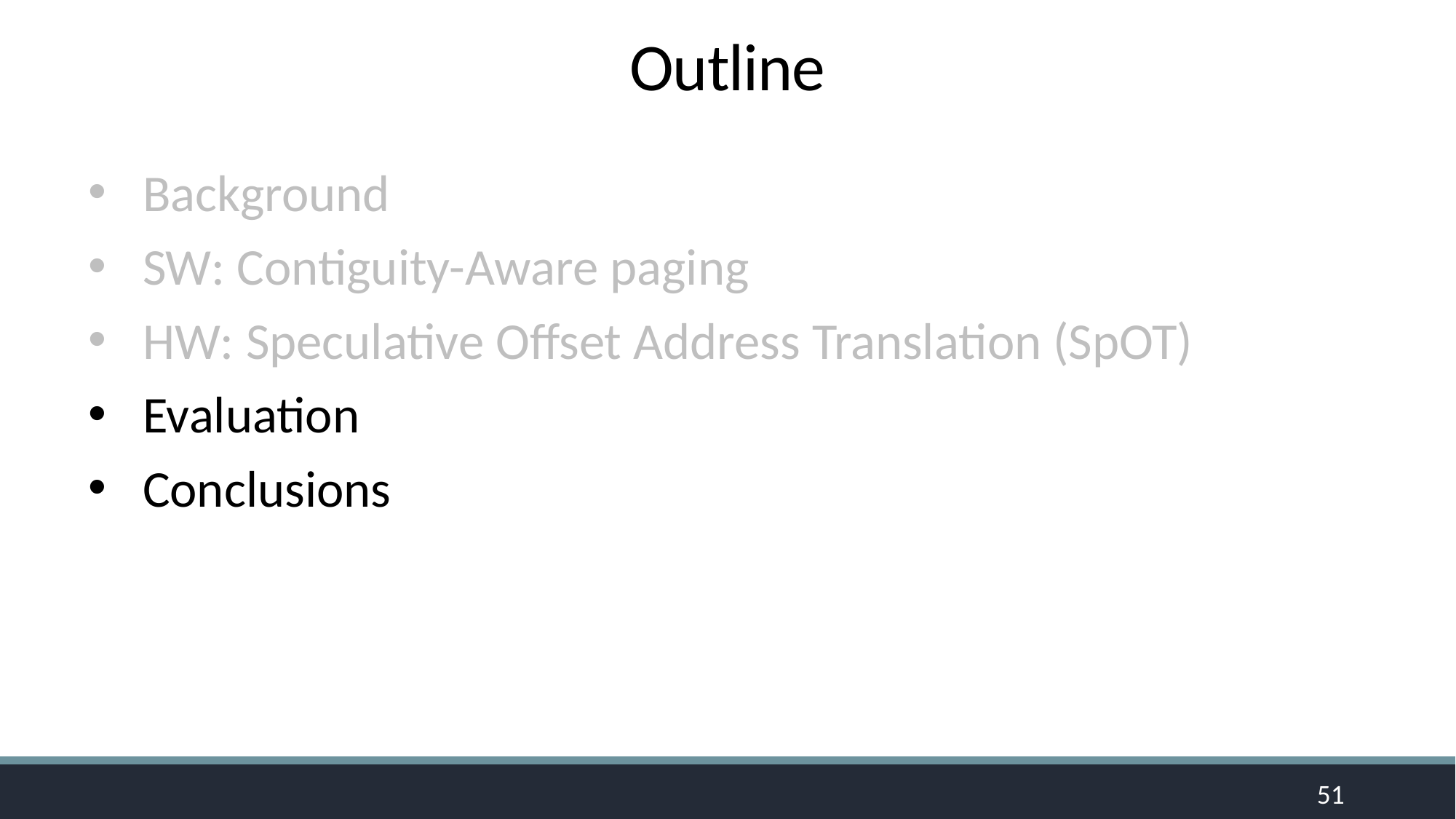

Outline
Background
SW: Contiguity-Aware paging
HW: Speculative Offset Address Translation (SpOT)
Evaluation
Conclusions
51